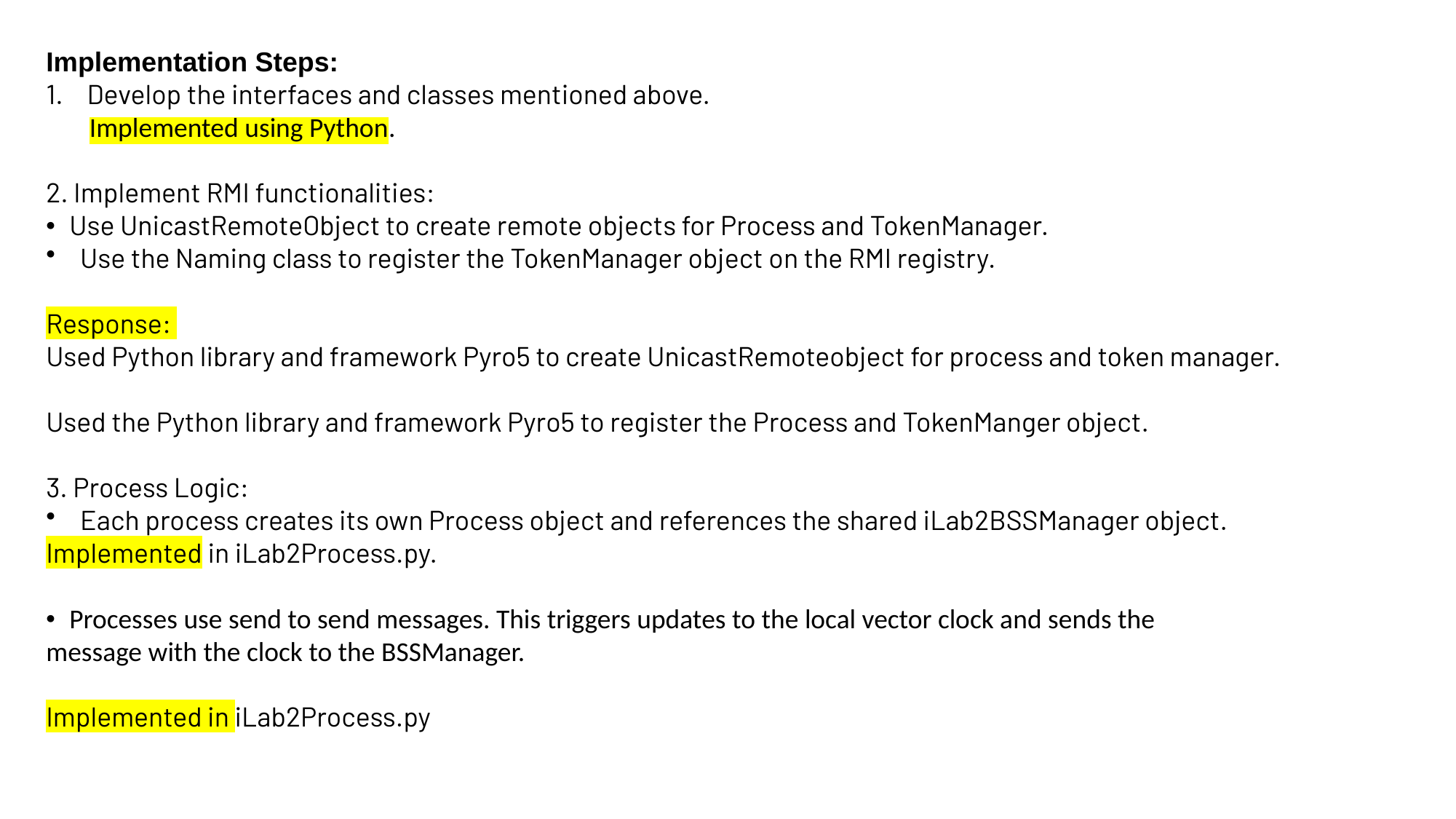

Implementation Steps:
Develop the interfaces and classes mentioned above.
       Implemented using Python.

2. Implement RMI functionalities:
• Use UnicastRemoteObject to create remote objects for Process and TokenManager.
Use the Naming class to register the TokenManager object on the RMI registry.

Response:
Used Python library and framework Pyro5 to create UnicastRemoteobject for process and token manager.

Used the Python library and framework Pyro5 to register the Process and TokenManger object.

3. Process Logic:
Each process creates its own Process object and references the shared iLab2BSSManager object.
Implemented in iLab2Process.py.

• Processes use send to send messages. This triggers updates to the local vector clock and sends the
message with the clock to the BSSManager.

Implemented in iLab2Process.py